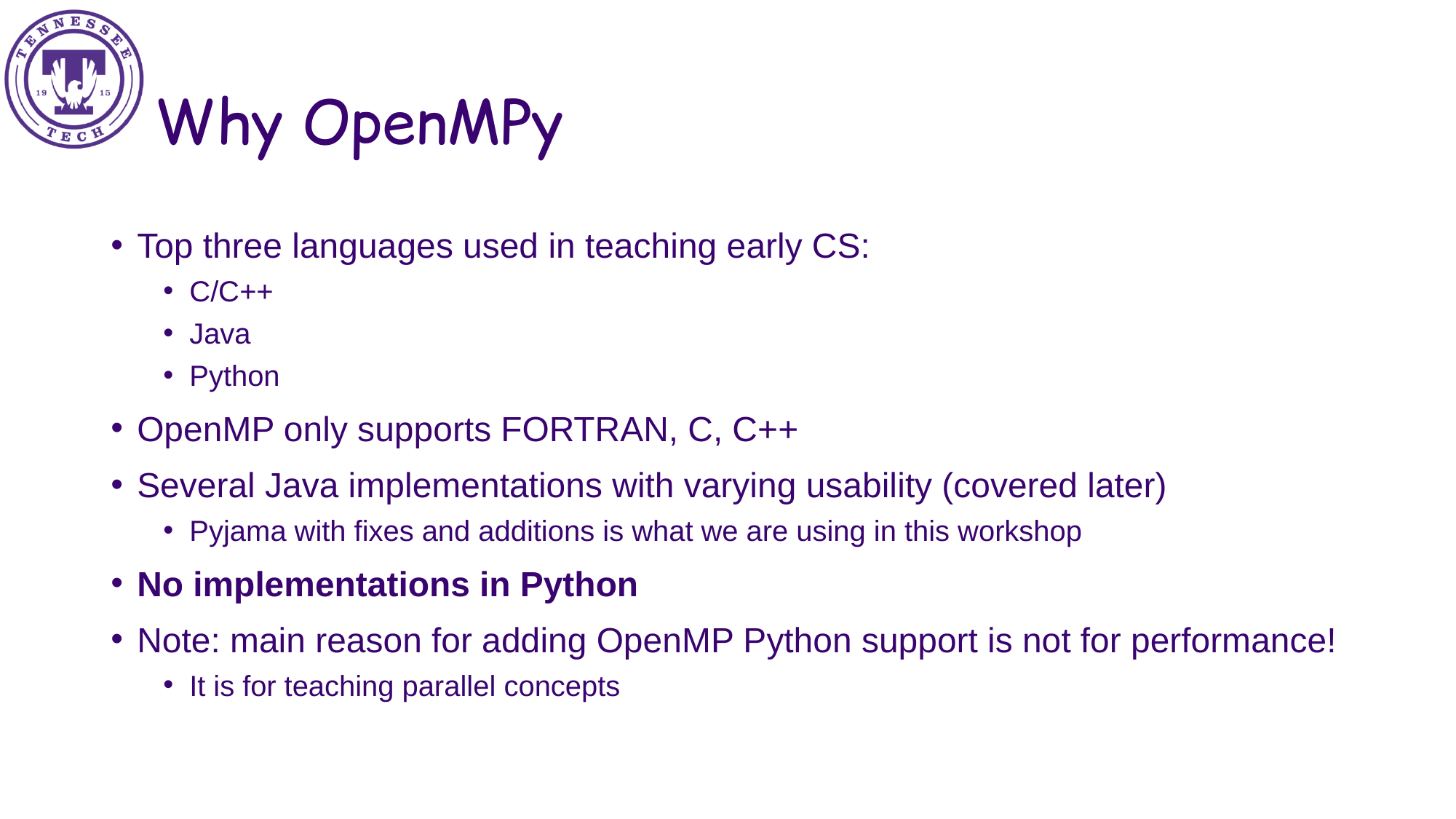

Why OpenMPy
Top three languages used in teaching early CS:
C/C++
Java
Python
OpenMP only supports FORTRAN, C, C++
Several Java implementations with varying usability (covered later)
Pyjama with fixes and additions is what we are using in this workshop
No implementations in Python
Note: main reason for adding OpenMP Python support is not for performance!
It is for teaching parallel concepts